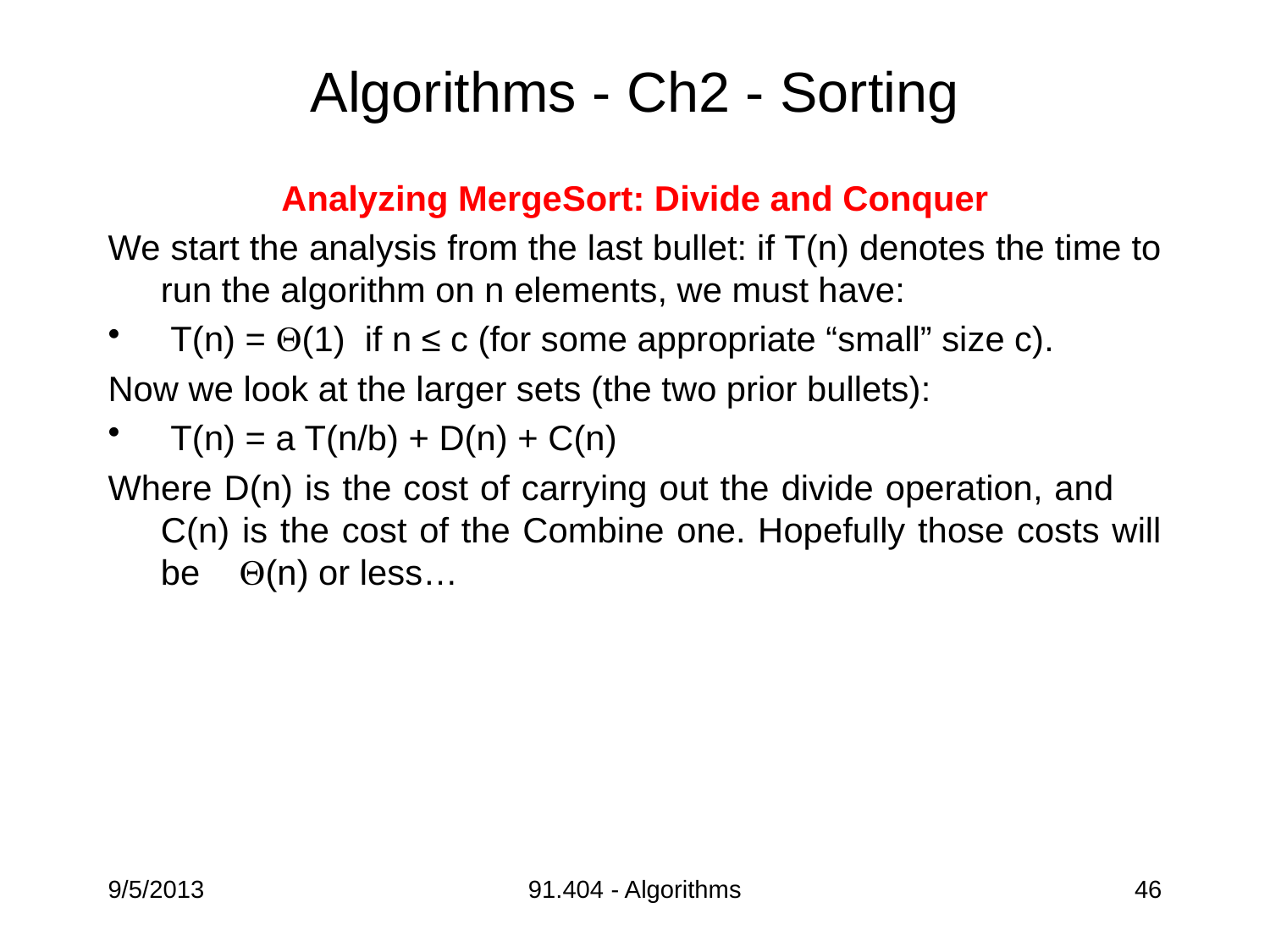

# Algorithms - Ch2 - Sorting
Analyzing MergeSort: Divide and Conquer
We start the analysis from the last bullet: if T(n) denotes the time to run the algorithm on n elements, we must have:
 T(n) = Θ(1)  if n ≤ c (for some appropriate “small” size c).
Now we look at the larger sets (the two prior bullets):
 T(n) = a T(n/b) + D(n) + C(n)
Where D(n) is the cost of carrying out the divide operation, and     C(n) is the cost of the Combine one. Hopefully those costs will be    Θ(n) or less…
9/5/2013
91.404 - Algorithms
46